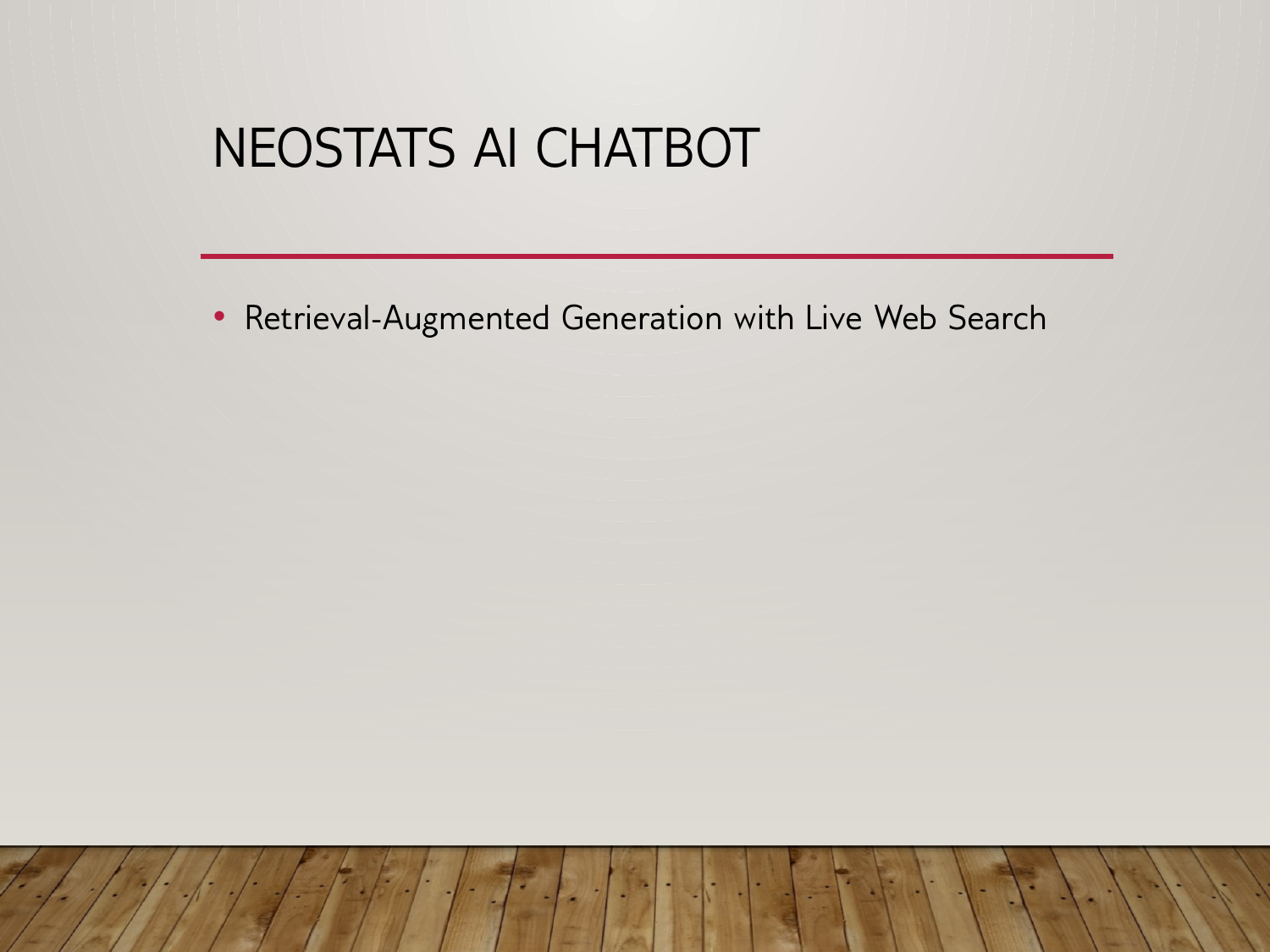

# NeoStats AI Chatbot
Retrieval-Augmented Generation with Live Web Search